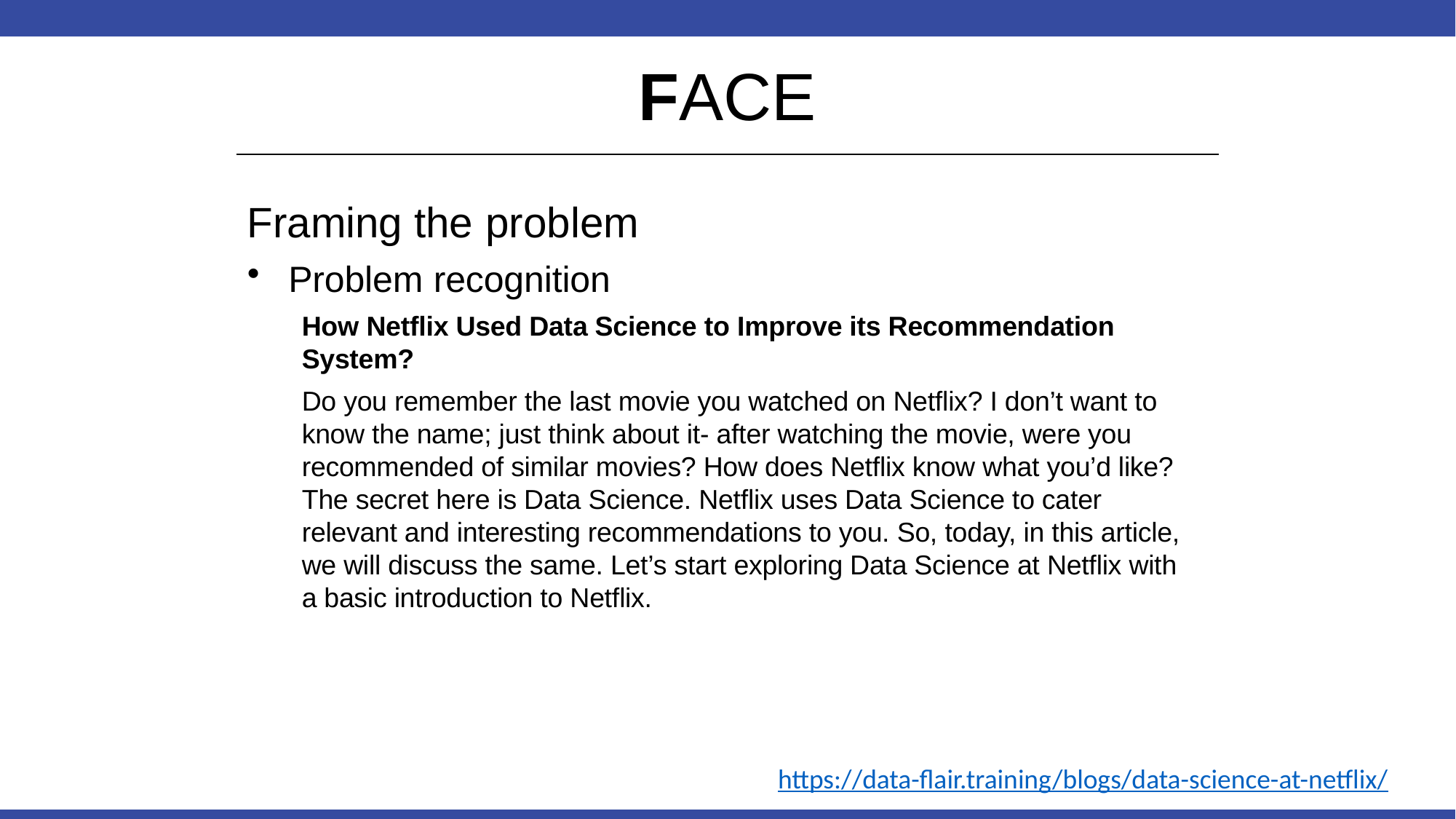

# FACE

Framing the problem
Problem recognition
How Netflix Used Data Science to Improve its Recommendation System?
Do you remember the last movie you watched on Netflix? I don’t want to know the name; just think about it- after watching the movie, were you recommended of similar movies? How does Netflix know what you’d like? The secret here is Data Science. Netflix uses Data Science to cater relevant and interesting recommendations to you. So, today, in this article, we will discuss the same. Let’s start exploring Data Science at Netflix with a basic introduction to Netflix.
https://data-flair.training/blogs/data-science-at-netflix/